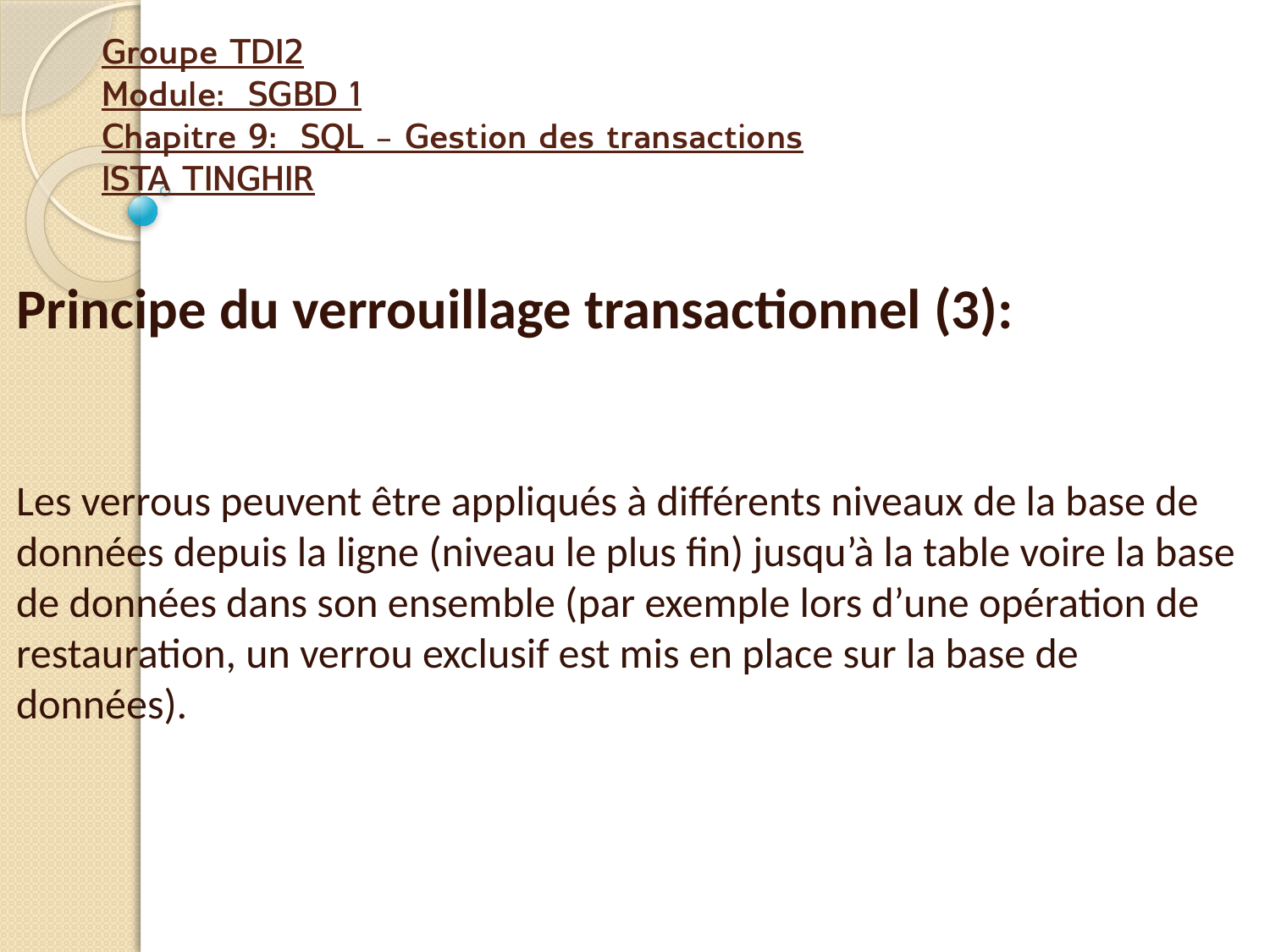

# Groupe TDI2 Module:  SGBD 1 Chapitre 9:  SQL – Gestion des transactions ISTA TINGHIR

Principe du verrouillage transactionnel (3):

Les verrous peuvent être appliqués à différents niveaux de la base de données depuis la ligne (niveau le plus fin) jusqu’à la table voire la base de données dans son ensemble (par exemple lors d’une opération de restauration, un verrou exclusif est mis en place sur la base de données).